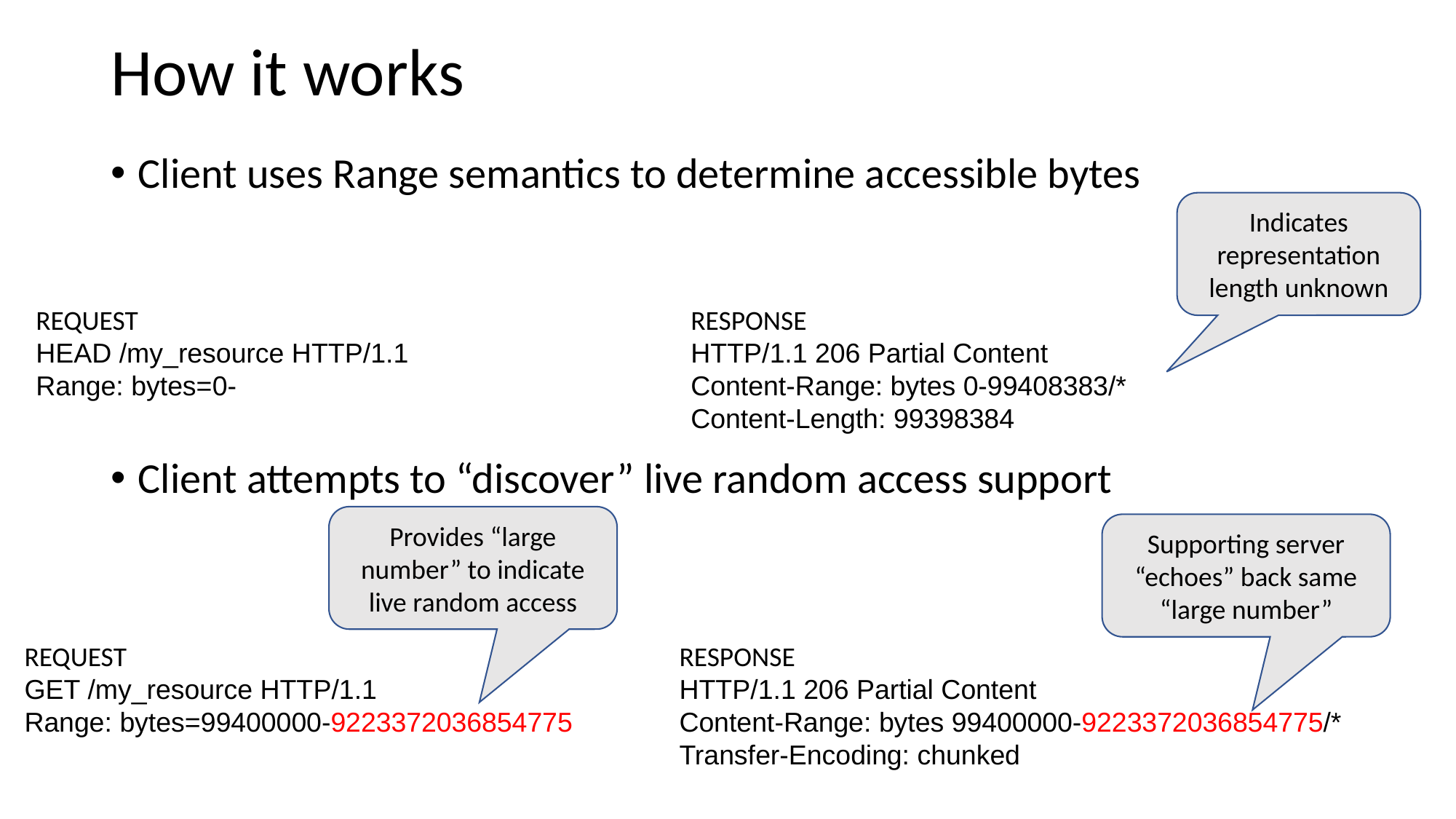

# How it works
Client uses Range semantics to determine accessible bytes

Client attempts to “discover” live random access support

Indicates representation length unknown
REQUEST						RESPONSE
HEAD /my_resource HTTP/1.1			HTTP/1.1 206 Partial Content
Range: bytes=0-					Content-Range: bytes 0-99408383/*
						Content-Length: 99398384
Provides “large number” to indicate live random access
Supporting server “echoes” back same
“large number”
REQUEST						RESPONSE
GET /my_resource HTTP/1.1			HTTP/1.1 206 Partial Content
Range: bytes=99400000-9223372036854775	Content-Range: bytes 99400000-9223372036854775/*
						Transfer-Encoding: chunked